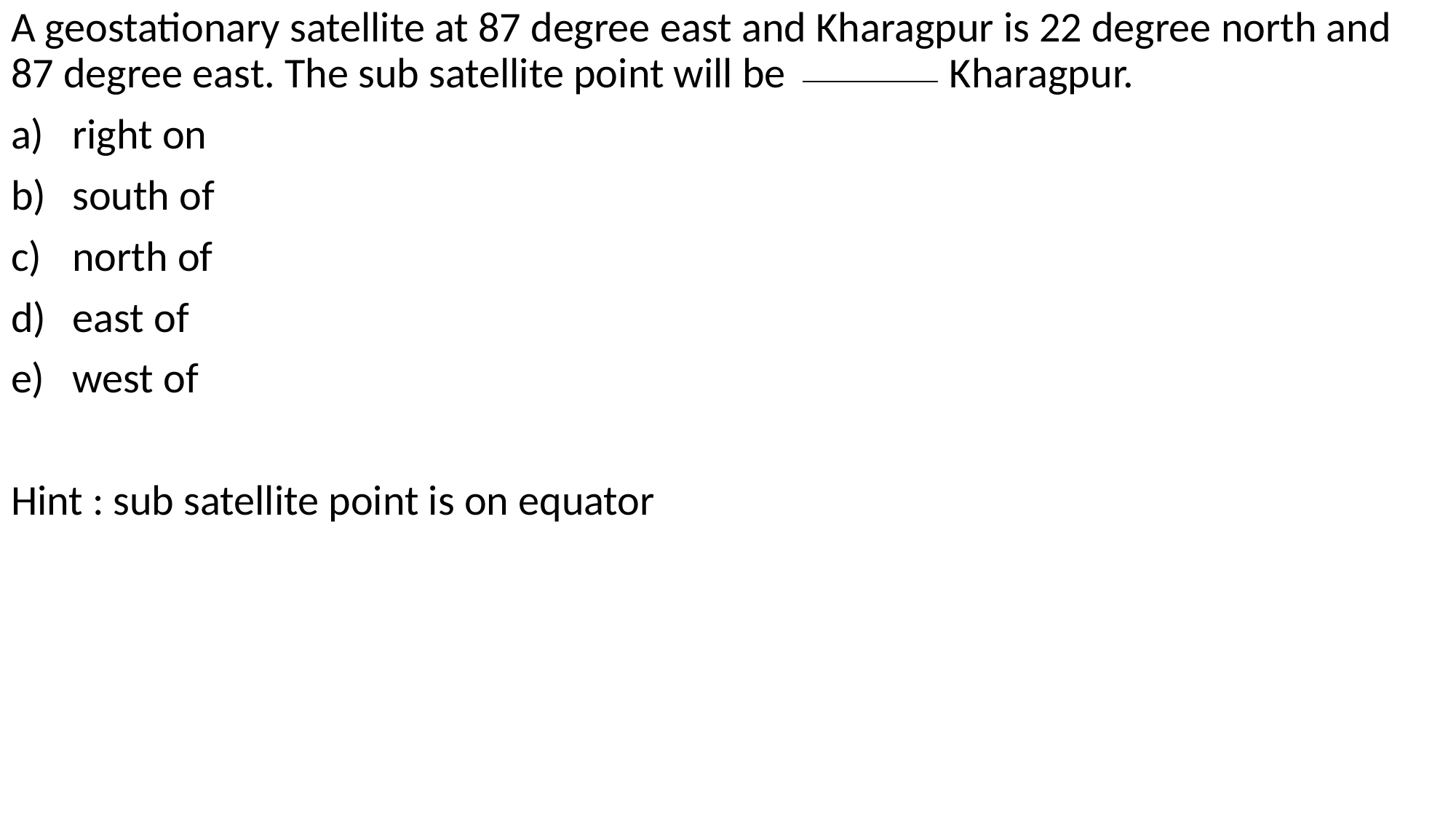

A geostationary satellite at 87 degree east and Kharagpur is 22 degree north and 87 degree east. The sub satellite point will be                 Kharagpur.
right on
south of
north of
east of
west of

Hint : sub satellite point is on equator